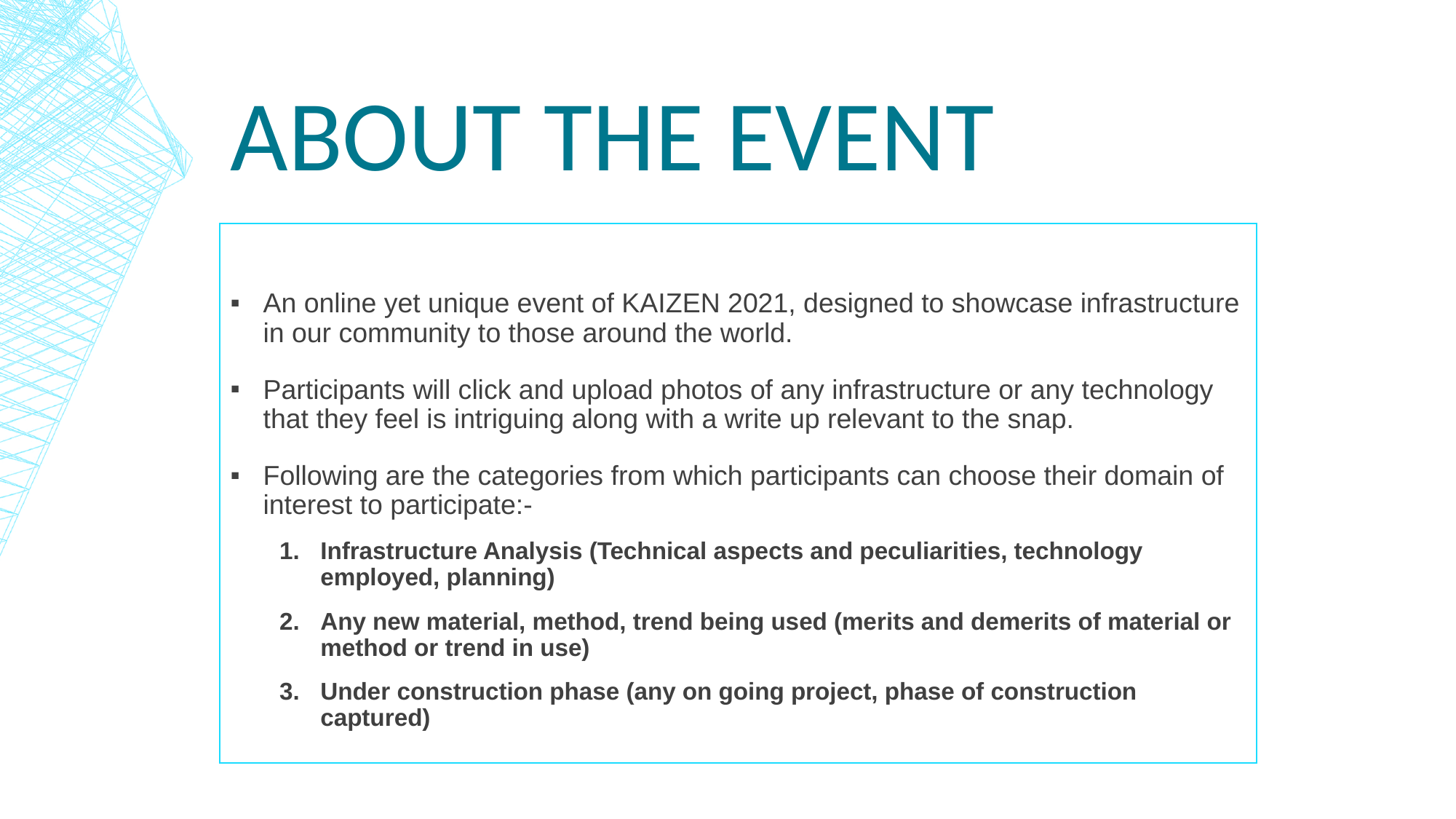

# About the event

An online yet unique event of KAIZEN 2021, designed to showcase infrastructure in our community to those around the world.
Participants will click and upload photos of any infrastructure or any technology that they feel is intriguing along with a write up relevant to the snap.
Following are the categories from which participants can choose their domain of interest to participate:-
Infrastructure Analysis (Technical aspects and peculiarities, technology employed, planning)
Any new material, method, trend being used (merits and demerits of material or method or trend in use)
Under construction phase (any on going project, phase of construction captured)